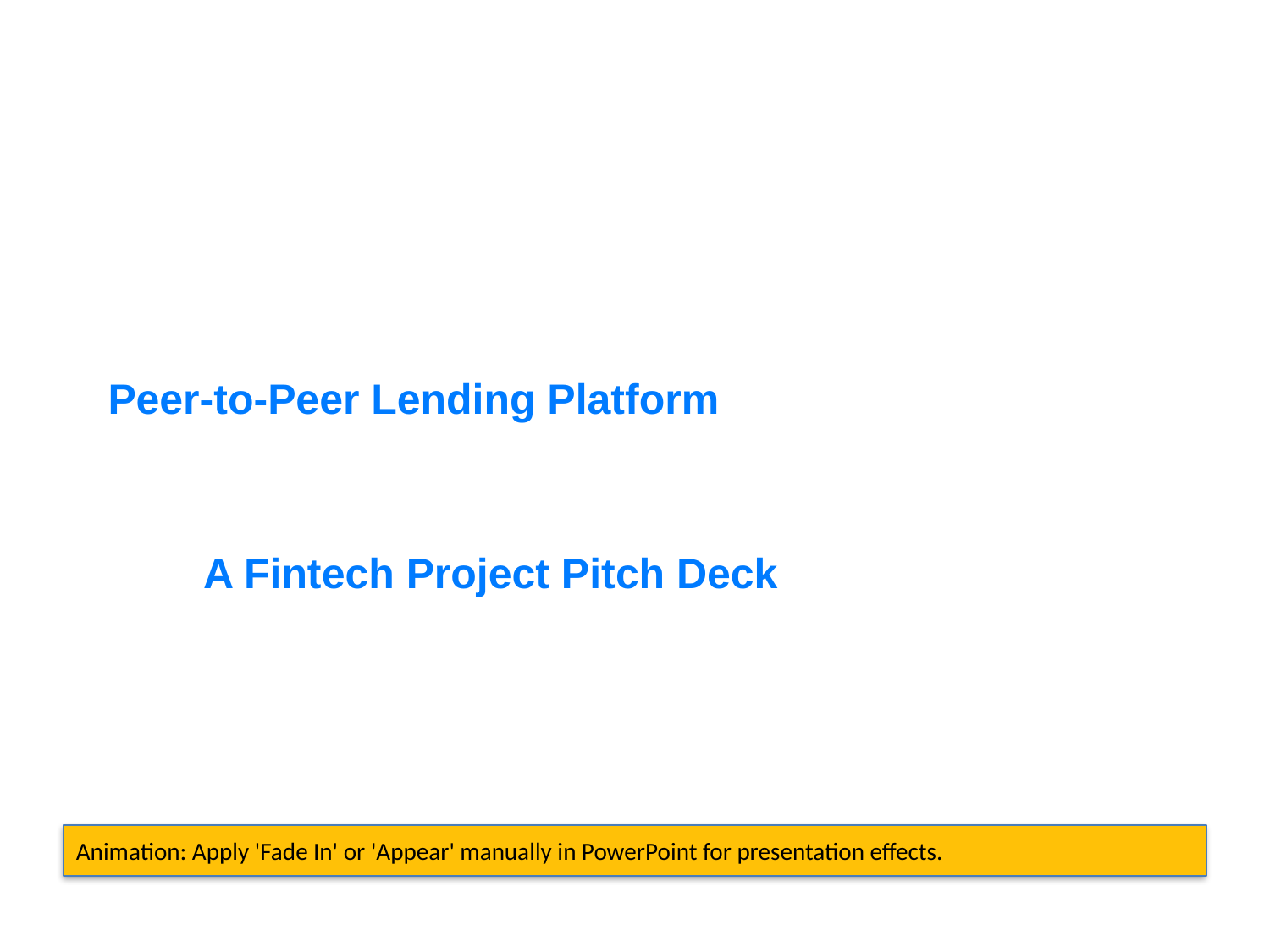

# Peer-to-Peer Lending Platform
A Fintech Project Pitch Deck
Animation: Apply 'Fade In' or 'Appear' manually in PowerPoint for presentation effects.